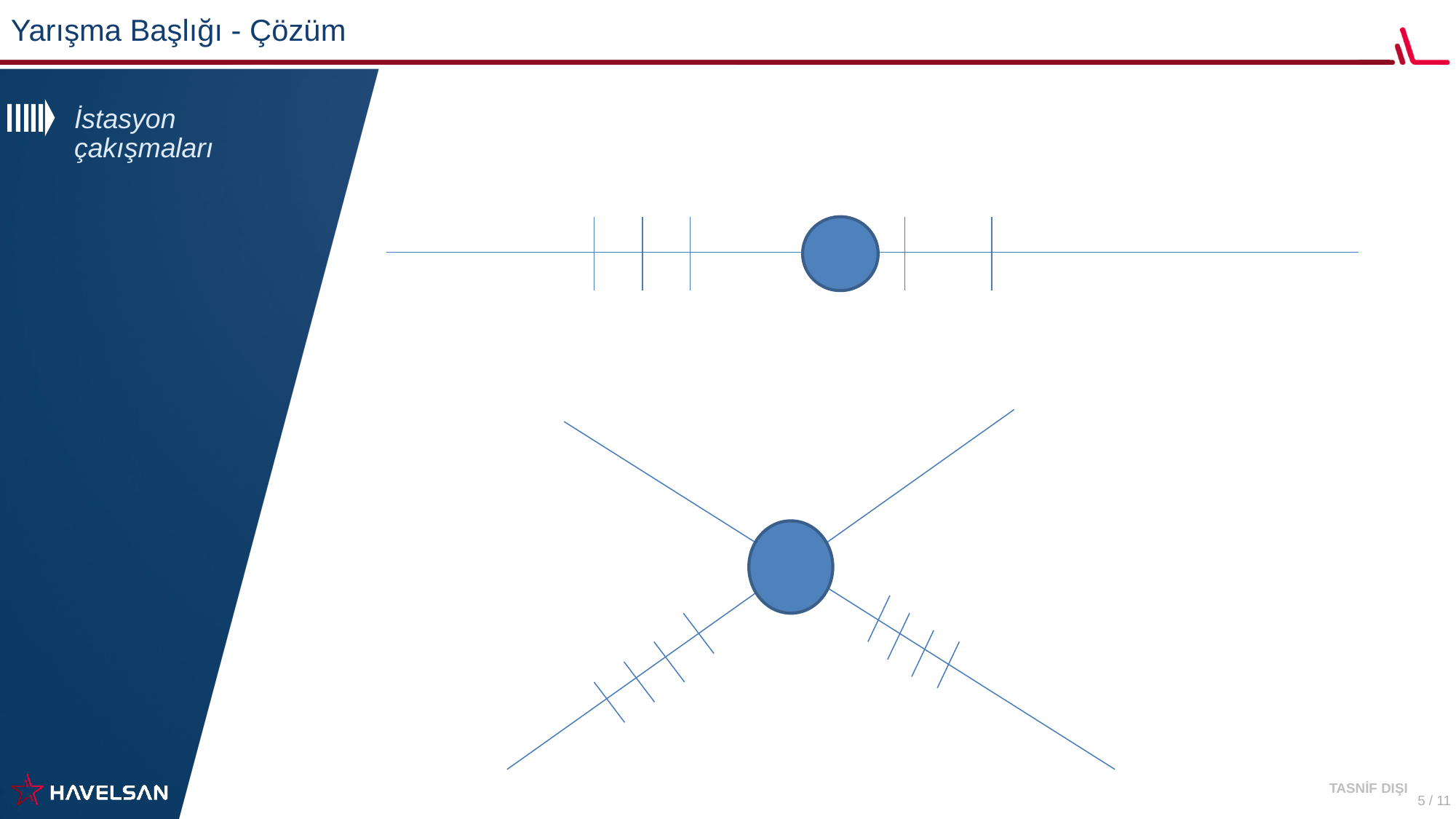

Yarışma Başlığı - Çözüm
İstasyon çakışmaları

TASNİF DIŞI